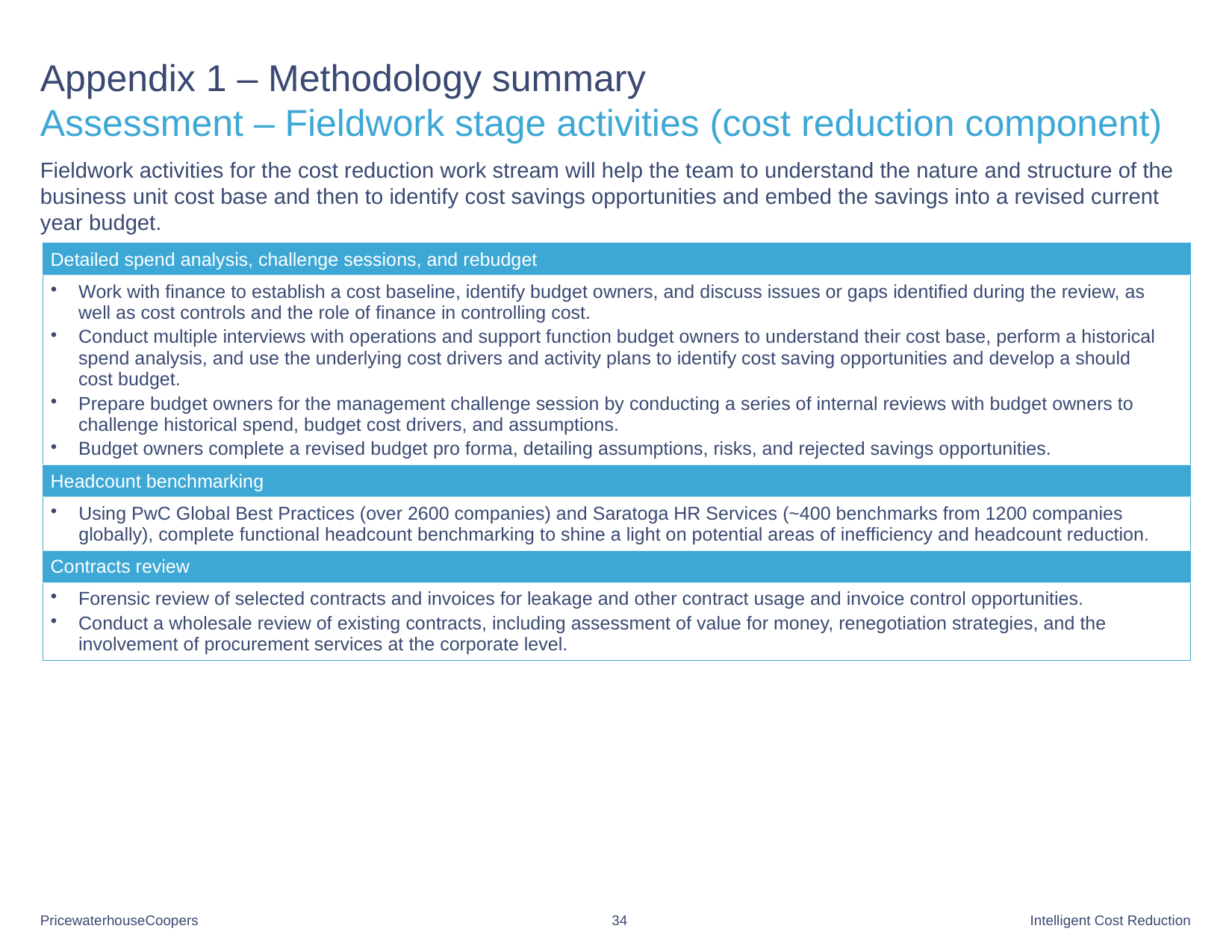

# Appendix 1 – Methodology summary Assessment – Fieldwork stage activities (cost reduction component)
Fieldwork activities for the cost reduction work stream will help the team to understand the nature and structure of the business unit cost base and then to identify cost savings opportunities and embed the savings into a revised current year budget.
| Detailed spend analysis, challenge sessions, and rebudget |
| --- |
| Work with finance to establish a cost baseline, identify budget owners, and discuss issues or gaps identified during the review, as well as cost controls and the role of finance in controlling cost. Conduct multiple interviews with operations and support function budget owners to understand their cost base, perform a historical spend analysis, and use the underlying cost drivers and activity plans to identify cost saving opportunities and develop a should cost budget. Prepare budget owners for the management challenge session by conducting a series of internal reviews with budget owners to challenge historical spend, budget cost drivers, and assumptions. Budget owners complete a revised budget pro forma, detailing assumptions, risks, and rejected savings opportunities. |
| Headcount benchmarking |
| Using PwC Global Best Practices (over 2600 companies) and Saratoga HR Services (~400 benchmarks from 1200 companies globally), complete functional headcount benchmarking to shine a light on potential areas of inefficiency and headcount reduction. |
| Contracts review |
| Forensic review of selected contracts and invoices for leakage and other contract usage and invoice control opportunities. Conduct a wholesale review of existing contracts, including assessment of value for money, renegotiation strategies, and the involvement of procurement services at the corporate level. |
34